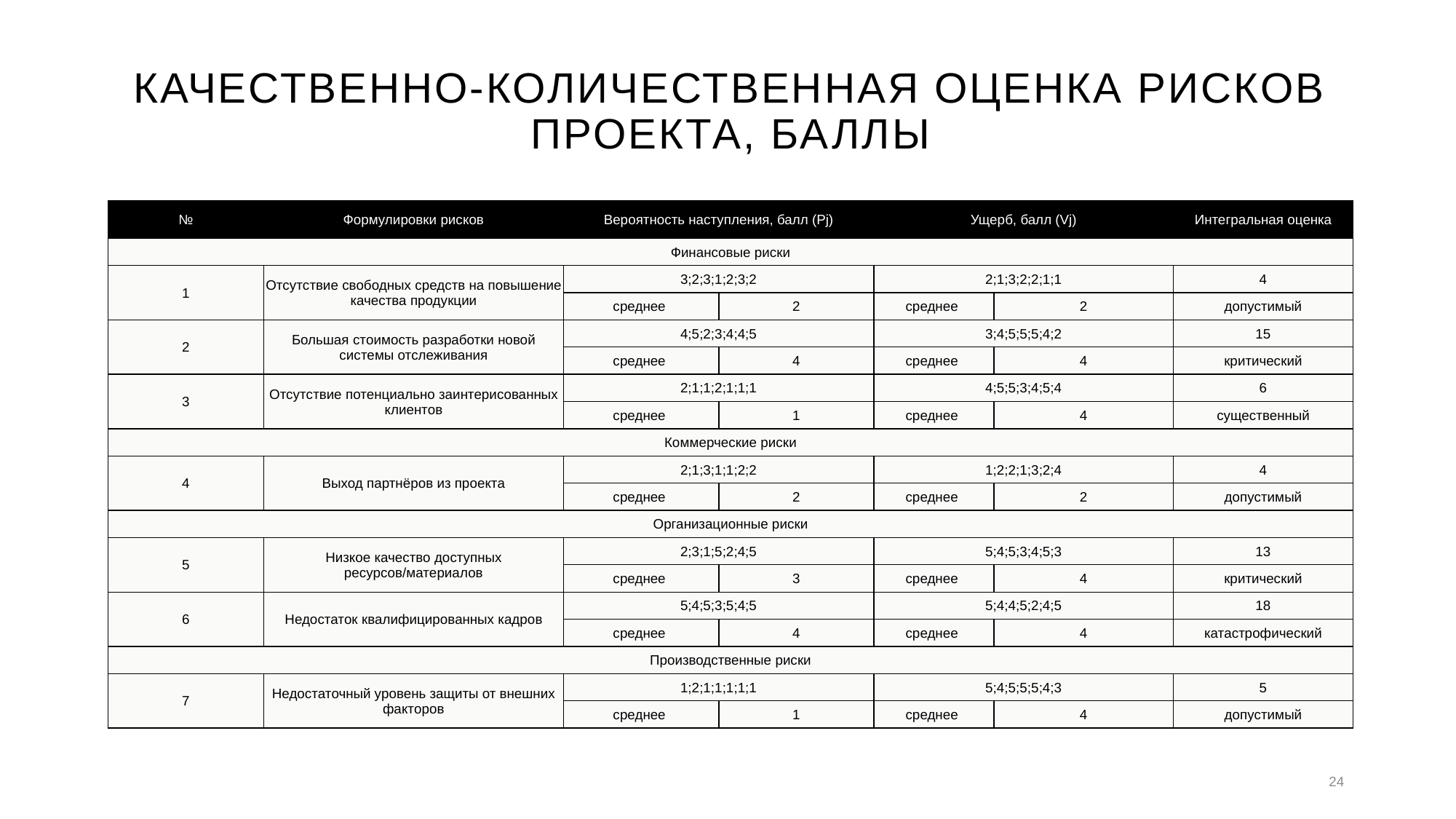

# Качественно-количественная оценка рисков проекта, баллы
| № | Формулировки рисков | Вероятность наступления, балл (Pj) |  | Ущерб, балл (Vj) |  | Интегральная оценка |
| --- | --- | --- | --- | --- | --- | --- |
| Финансовые риски |  |  |  |  |  |  |
| 1 | Отсутствие свободных средств на повышение качества продукции | 3;2;3;1;2;3;2 |  | 2;1;3;2;2;1;1 |  | 4 |
|  |  | среднее | 2 | среднее | 2 | допустимый |
| 2 | Большая стоимость разработки новой системы отслеживания | 4;5;2;3;4;4;5 |  | 3;4;5;5;5;4;2 |  | 15 |
|  |  | среднее | 4 | среднее | 4 | критический |
| 3 | Отсутствие потенциально заинтерисованных клиентов | 2;1;1;2;1;1;1 |  | 4;5;5;3;4;5;4 |  | 6 |
|  |  | среднее | 1 | среднее | 4 | существенный |
| Коммерческие риски |  |  |  |  |  |  |
| 4 | Выход партнёров из проекта | 2;1;3;1;1;2;2 |  | 1;2;2;1;3;2;4 |  | 4 |
|  |  | среднее | 2 | среднее | 2 | допустимый |
| Организационные риски |  |  |  |  |  |  |
| 5 | Низкое качество доступных ресурсов/материалов | 2;3;1;5;2;4;5 |  | 5;4;5;3;4;5;3 |  | 13 |
|  |  | среднее | 3 | среднее | 4 | критический |
| 6 | Недостаток квалифицированных кадров | 5;4;5;3;5;4;5 |  | 5;4;4;5;2;4;5 |  | 18 |
|  |  | среднее | 4 | среднее | 4 | катастрофический |
| Производственные риски |  |  |  |  |  |  |
| 7 | Недостаточный уровень защиты от внешних факторов | 1;2;1;1;1;1;1 |  | 5;4;5;5;5;4;3 |  | 5 |
|  |  | среднее | 1 | среднее | 4 | допустимый |
24